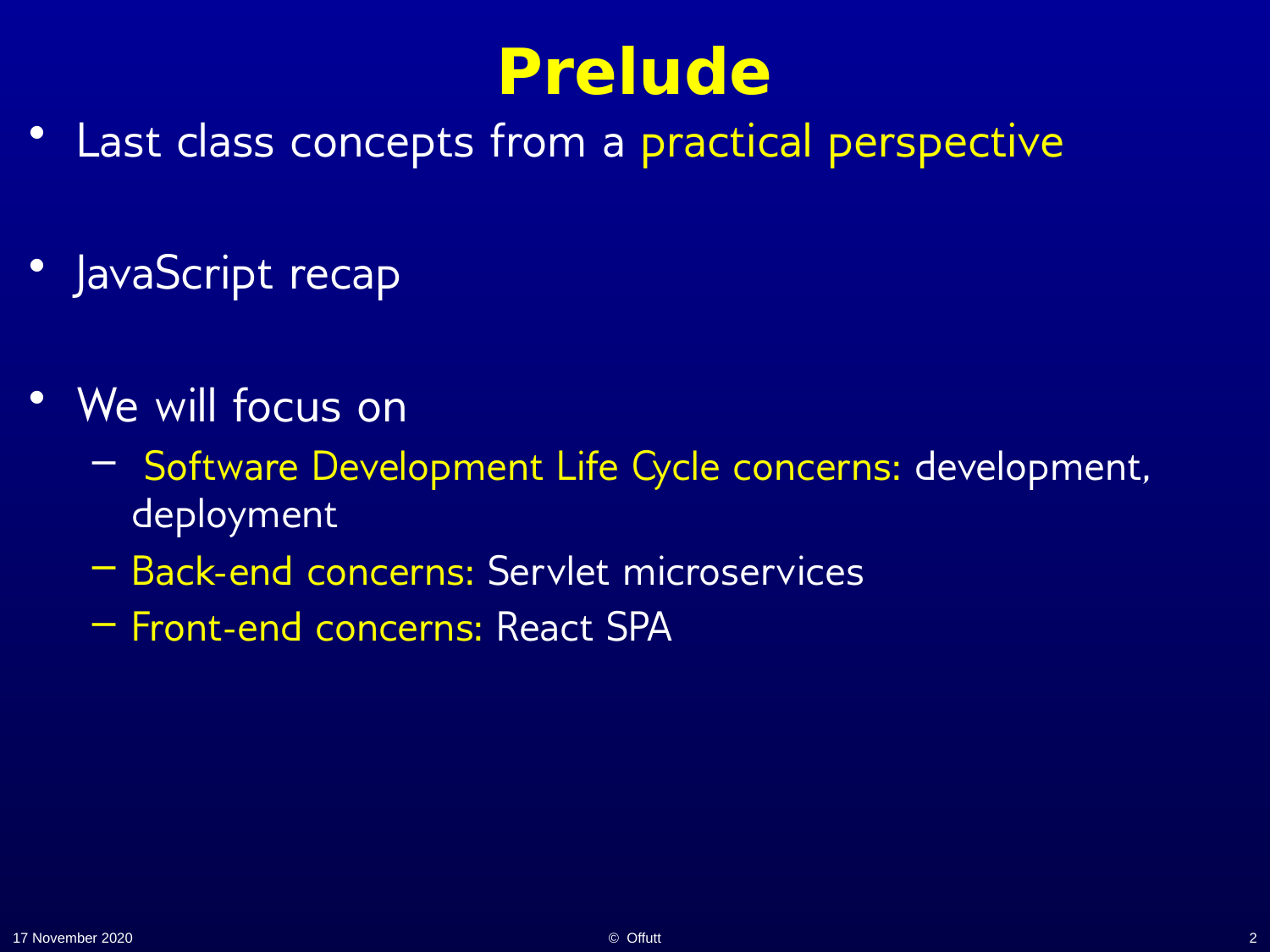

# Prelude
Last class concepts from a practical perspective

JavaScript recap

We will focus on
 Software Development Life Cycle concerns: development, deployment
Back-end concerns: Servlet microservices
Front-end concerns: React SPA

17 November 2020
©  Offutt
2